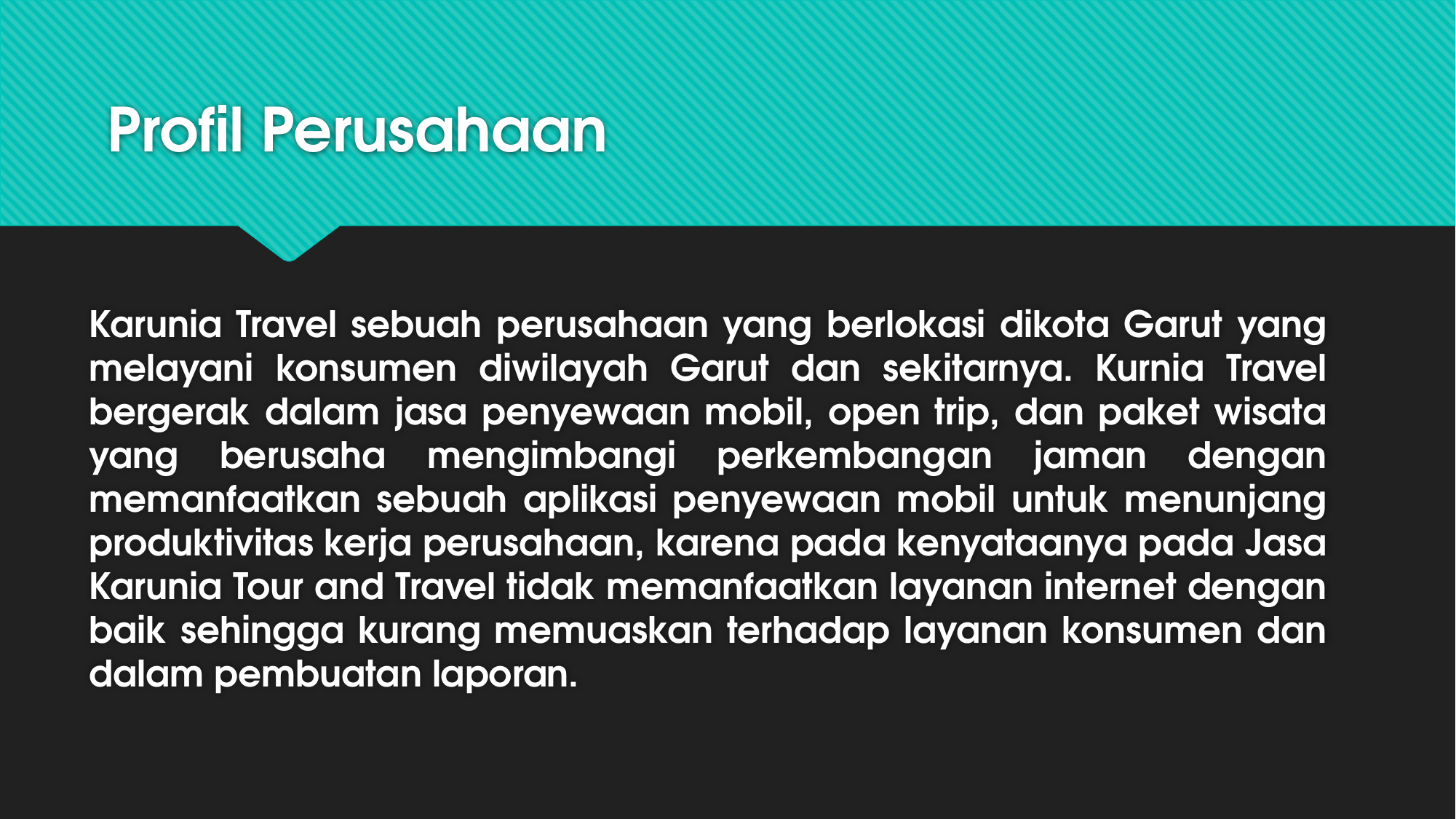

# Profil Perusahaan
Karunia Travel sebuah perusahaan yang berlokasi dikota Garut yang melayani konsumen diwilayah Garut dan sekitarnya. Kurnia Travel bergerak dalam jasa penyewaan mobil, open trip, dan paket wisata yang berusaha mengimbangi perkembangan jaman dengan memanfaatkan sebuah aplikasi penyewaan mobil untuk menunjang produktivitas kerja perusahaan, karena pada kenyataanya pada Jasa Karunia Tour and Travel tidak memanfaatkan layanan internet dengan baik sehingga kurang memuaskan terhadap layanan konsumen dan dalam pembuatan laporan.